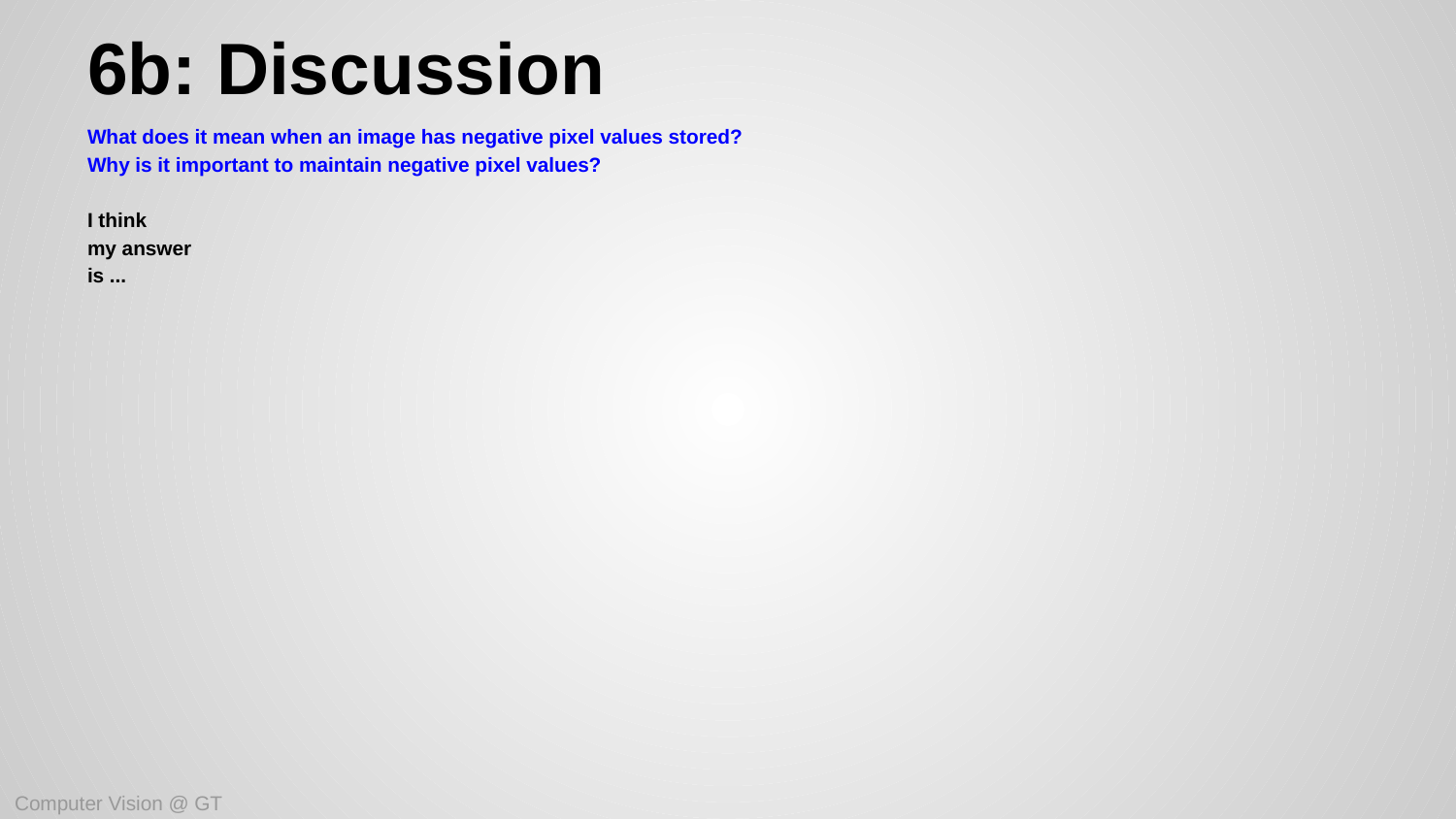

# 6b: Discussion
What does it mean when an image has negative pixel values stored?
Why is it important to maintain negative pixel values?

I think
my answer
is ...
Computer Vision @ GT